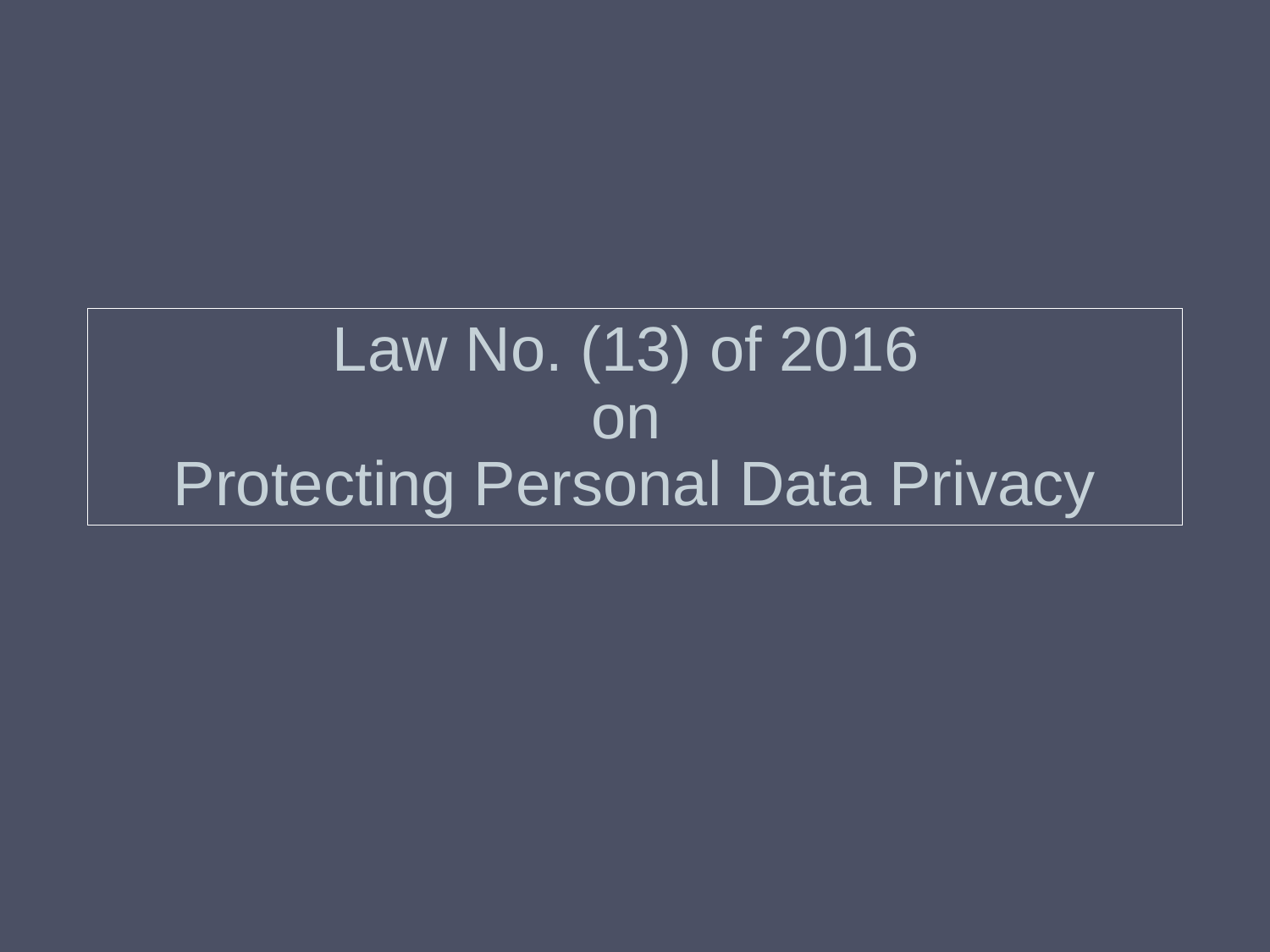

# Law No. (13) of 2016 on Protecting Personal Data Privacy